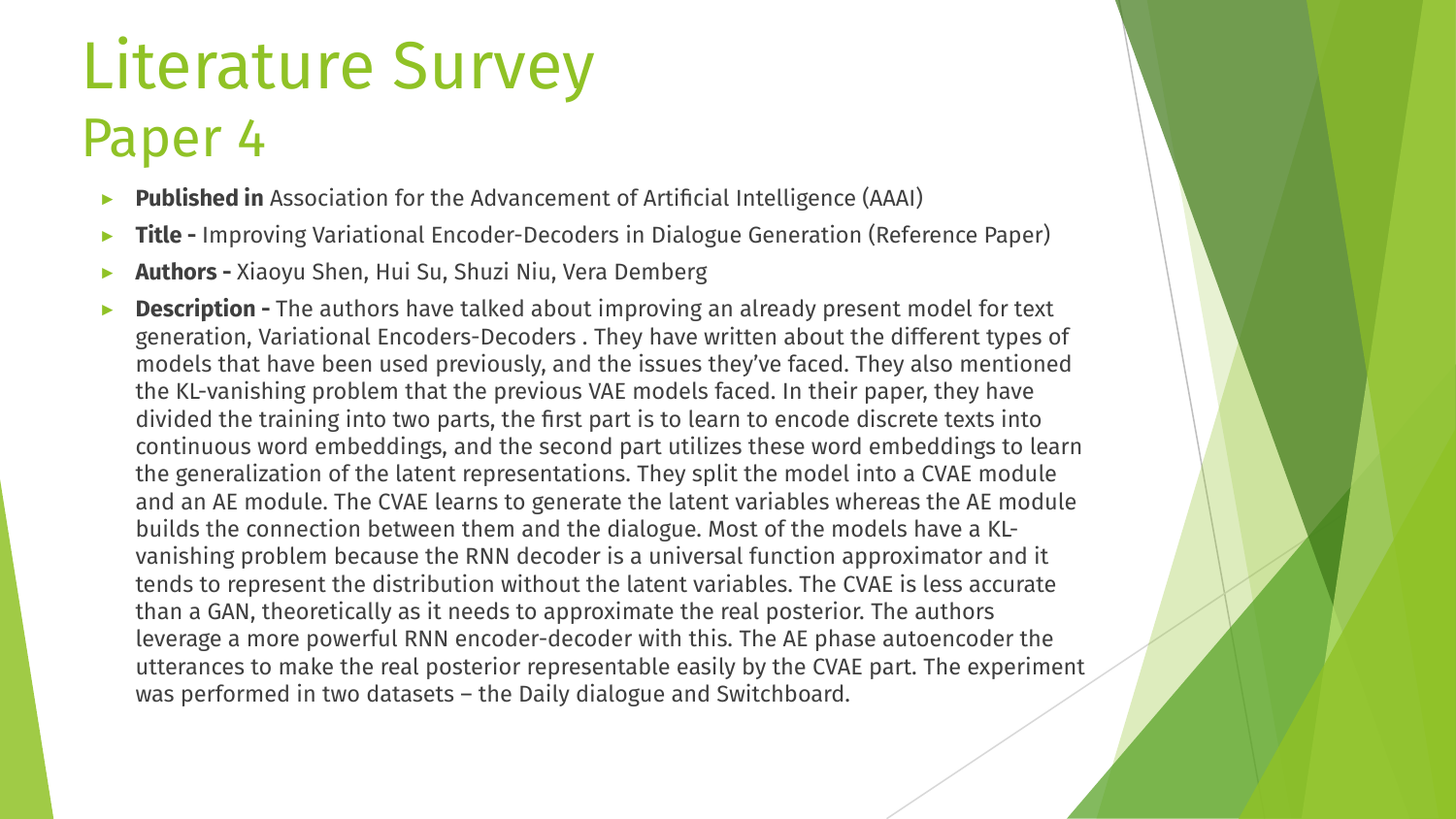

# Literature Survey Paper 4
Published in Association for the Advancement of Artificial Intelligence (AAAI)
Title - Improving Variational Encoder-Decoders in Dialogue Generation (Reference Paper)
Authors - Xiaoyu Shen, Hui Su, Shuzi Niu, Vera Demberg
Description - The authors have talked about improving an already present model for text generation, Variational Encoders-Decoders . They have written about the different types of models that have been used previously, and the issues they’ve faced. They also mentioned the KL-vanishing problem that the previous VAE models faced. In their paper, they have divided the training into two parts, the first part is to learn to encode discrete texts into continuous word embeddings, and the second part utilizes these word embeddings to learn the generalization of the latent representations. They split the model into a CVAE module and an AE module. The CVAE learns to generate the latent variables whereas the AE module builds the connection between them and the dialogue. Most of the models have a KL-vanishing problem because the RNN decoder is a universal function approximator and it tends to represent the distribution without the latent variables. The CVAE is less accurate than a GAN, theoretically as it needs to approximate the real posterior. The authors leverage a more powerful RNN encoder-decoder with this. The AE phase autoencoder the utterances to make the real posterior representable easily by the CVAE part. The experiment was performed in two datasets – the Daily dialogue and Switchboard.